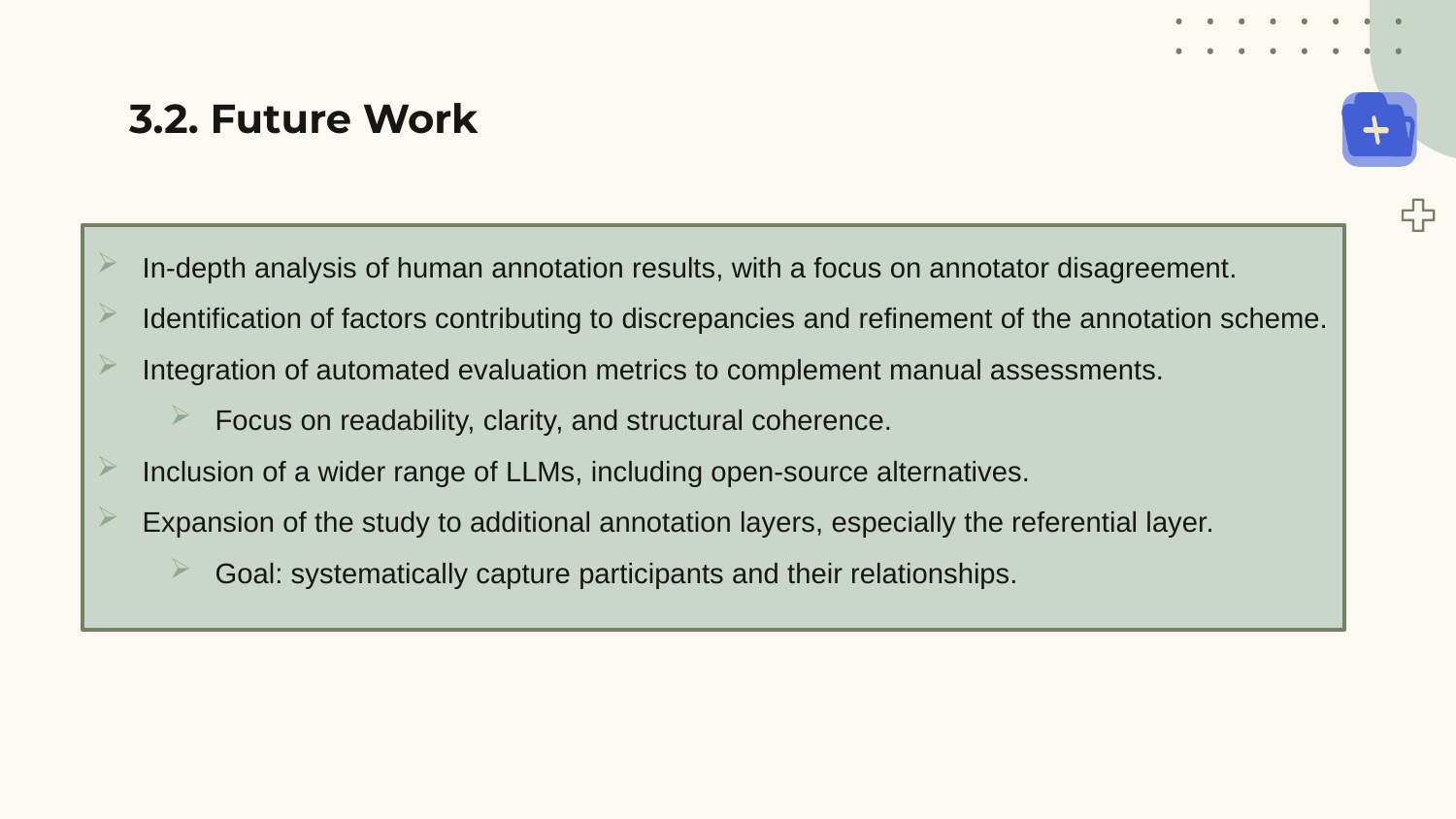

# 3.2. Future Work

In-depth analysis of human annotation results, with a focus on annotator disagreement.
Identification of factors contributing to discrepancies and refinement of the annotation scheme.
Integration of automated evaluation metrics to complement manual assessments.
Focus on readability, clarity, and structural coherence.
Inclusion of a wider range of LLMs, including open-source alternatives.
Expansion of the study to additional annotation layers, especially the referential layer.
Goal: systematically capture participants and their relationships.